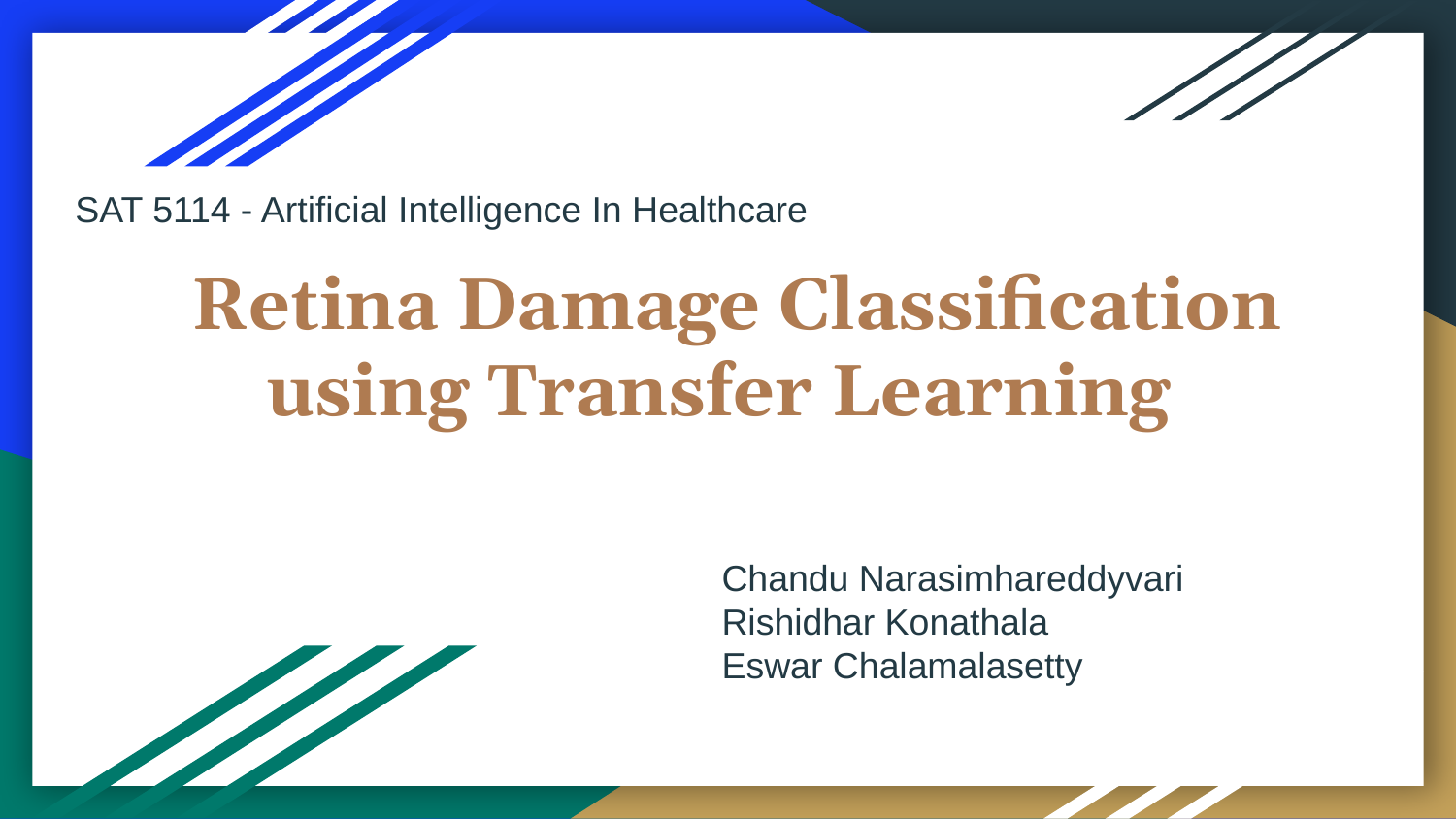

SAT 5114 - Artificial Intelligence In Healthcare
# Retina Damage Classification using Transfer Learning
Chandu Narasimhareddyvari
Rishidhar Konathala
Eswar Chalamalasetty